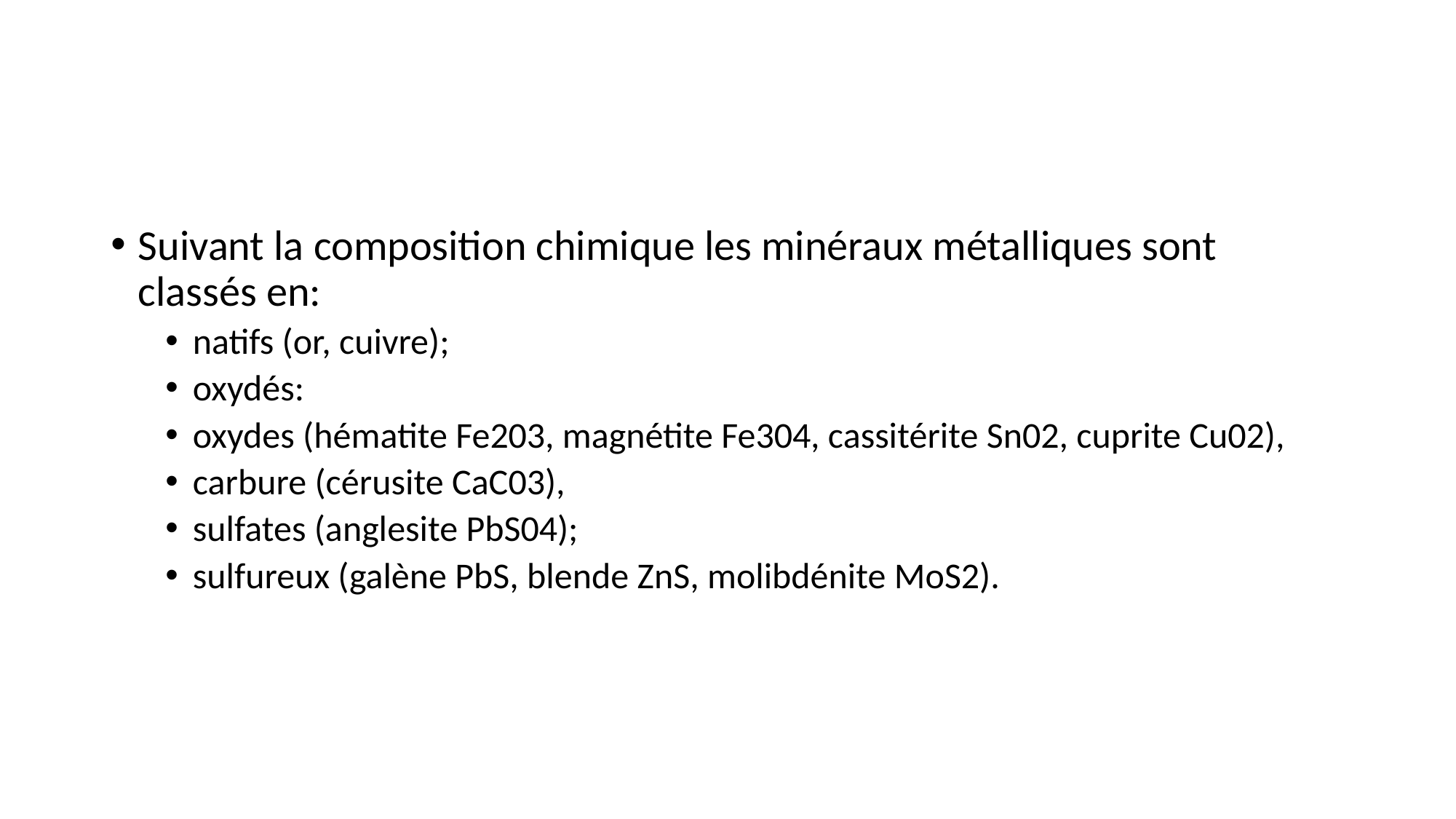

#
Suivant la composition chimique les minéraux métalliques sont classés en:
natifs (or, cuivre);
oxydés:
oxydes (hématite Fe203, magnétite Fe304, cassitérite Sn02, cuprite Cu02),
carbure (cérusite CaC03),
sulfates (anglesite PbS04);
sulfureux (galène PbS, blende ZnS, molibdénite MoS2).